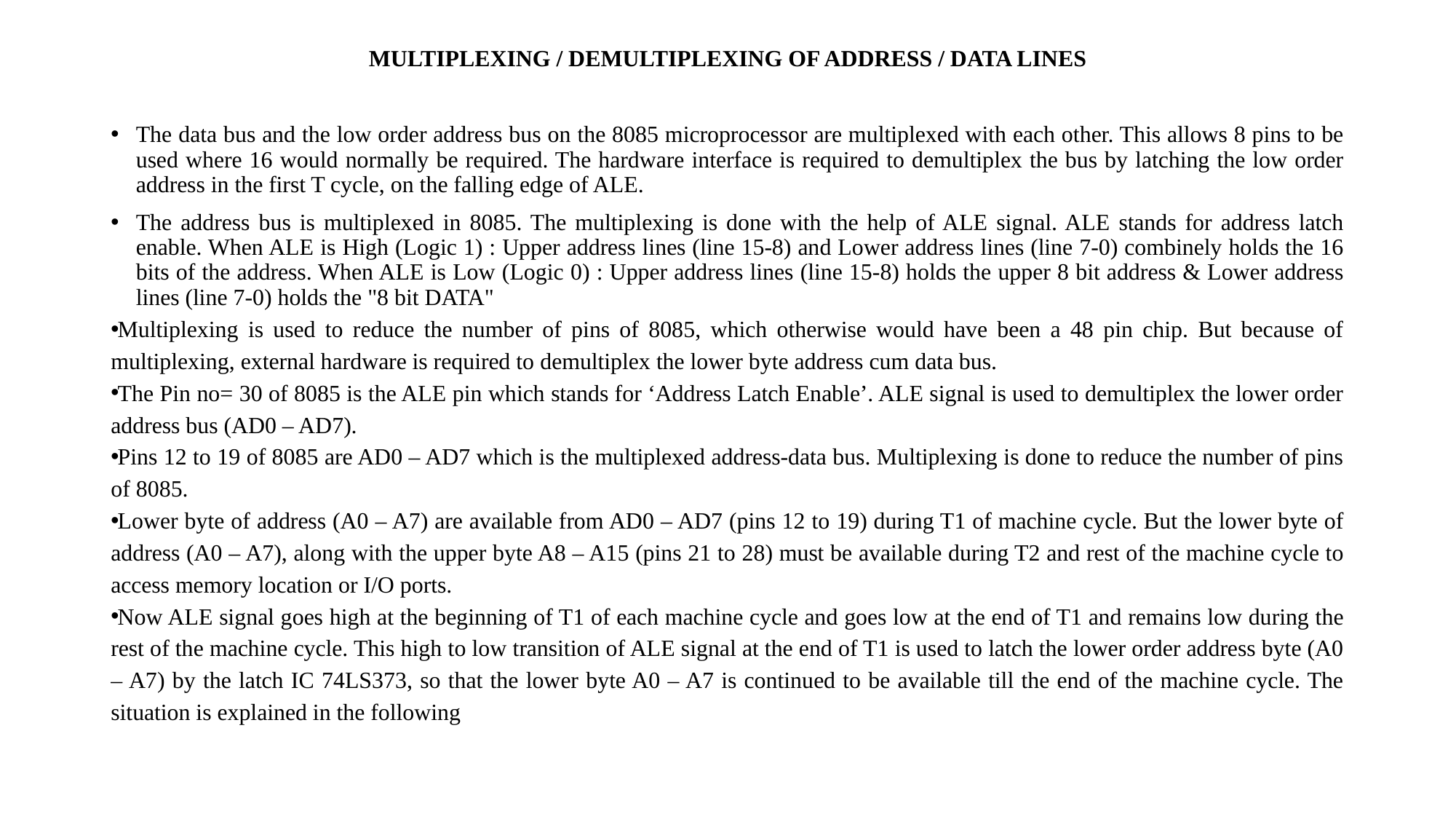

MULTIPLEXING / DEMULTIPLEXING OF ADDRESS / DATA LINES

The data bus and the low order address bus on the 8085 microprocessor are multiplexed with each other. This allows 8 pins to be used where 16 would normally be required. The hardware interface is required to demultiplex the bus by latching the low order address in the first T cycle, on the falling edge of ALE.
The address bus is multiplexed in 8085. The multiplexing is done with the help of ALE signal. ALE stands for address latch enable. When ALE is High (Logic 1) : Upper address lines (line 15-8) and Lower address lines (line 7-0) combinely holds the 16 bits of the address. When ALE is Low (Logic 0) : Upper address lines (line 15-8) holds the upper 8 bit address & Lower address lines (line 7-0) holds the "8 bit DATA"
Multiplexing is used to reduce the number of pins of 8085, which otherwise would have been a 48 pin chip. But because of multiplexing, external hardware is required to demultiplex the lower byte address cum data bus.
The Pin no= 30 of 8085 is the ALE pin which stands for ‘Address Latch Enable’. ALE signal is used to demultiplex the lower order address bus (AD0 – AD7).
Pins 12 to 19 of 8085 are AD0 – AD7 which is the multiplexed address-data bus. Multiplexing is done to reduce the number of pins of 8085.
Lower byte of address (A0 – A7) are available from AD0 – AD7 (pins 12 to 19) during T1 of machine cycle. But the lower byte of address (A0 – A7), along with the upper byte A8 – A15 (pins 21 to 28) must be available during T2 and rest of the machine cycle to access memory location or I/O ports.
Now ALE signal goes high at the beginning of T1 of each machine cycle and goes low at the end of T1 and remains low during the rest of the machine cycle. This high to low transition of ALE signal at the end of T1 is used to latch the lower order address byte (A0 – A7) by the latch IC 74LS373, so that the lower byte A0 – A7 is continued to be available till the end of the machine cycle. The situation is explained in the following